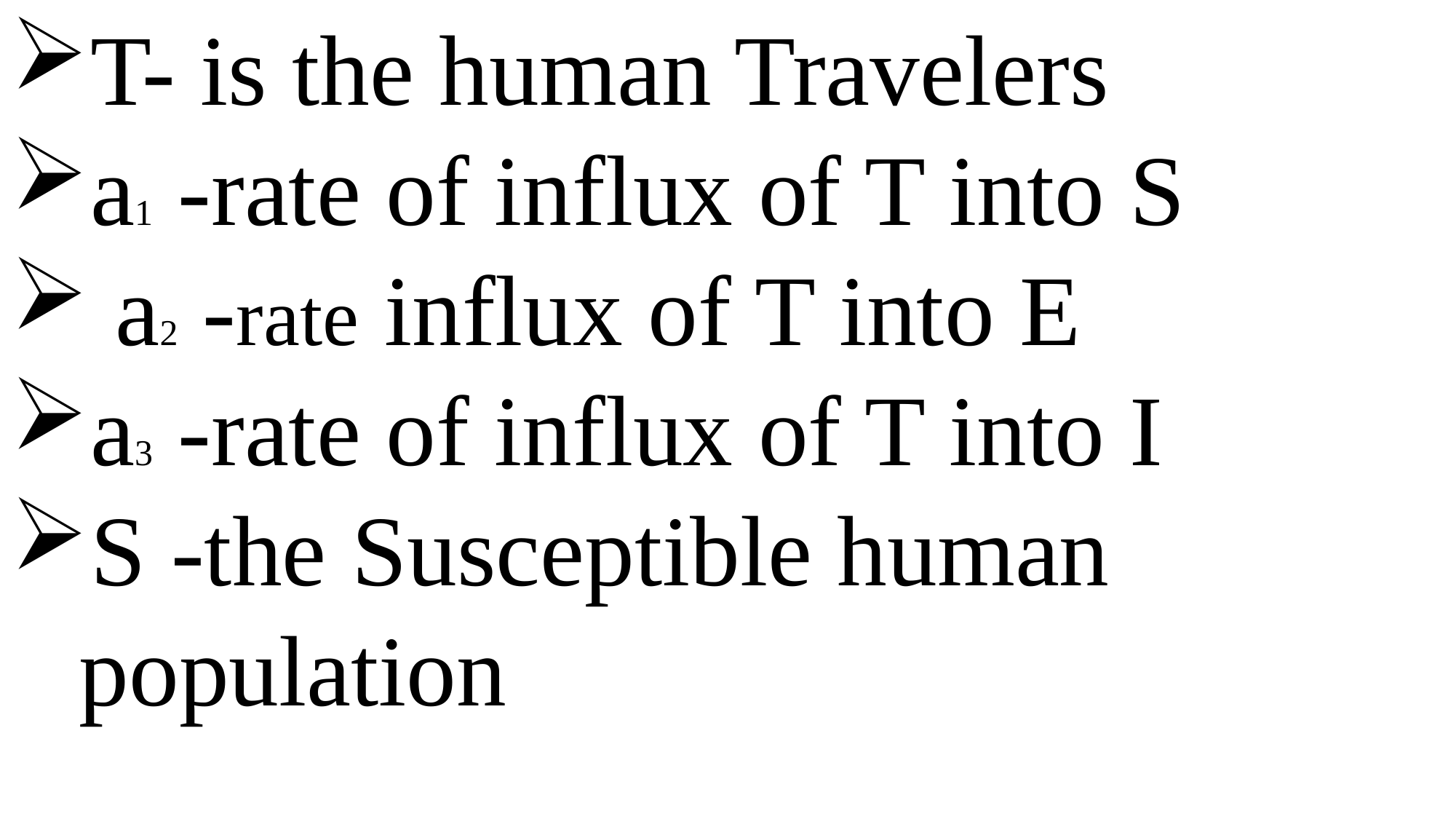

T- is the human Travelers
a1 -rate of influx of T into S
 a2 -rate influx of T into E
a3 -rate of influx of T into I
S -the Susceptible human population
 T is the human Traveller's Population variable, a1 is the parameter representing the rate of influx of human Travellers into the Susceptible human Population of a given locality, a2 is the parameter representing the rate
of influx of the human Travellers into the human Exposed Population of a given locality, a3 is the parameter representing the rate of influx of human Travellers into the human Infected Population of a given locality, S is the Susceptible human population variable, r1 is the parameter representing the rate of use of LLIN, r2 is the parameter representing the rate of use of IRS,